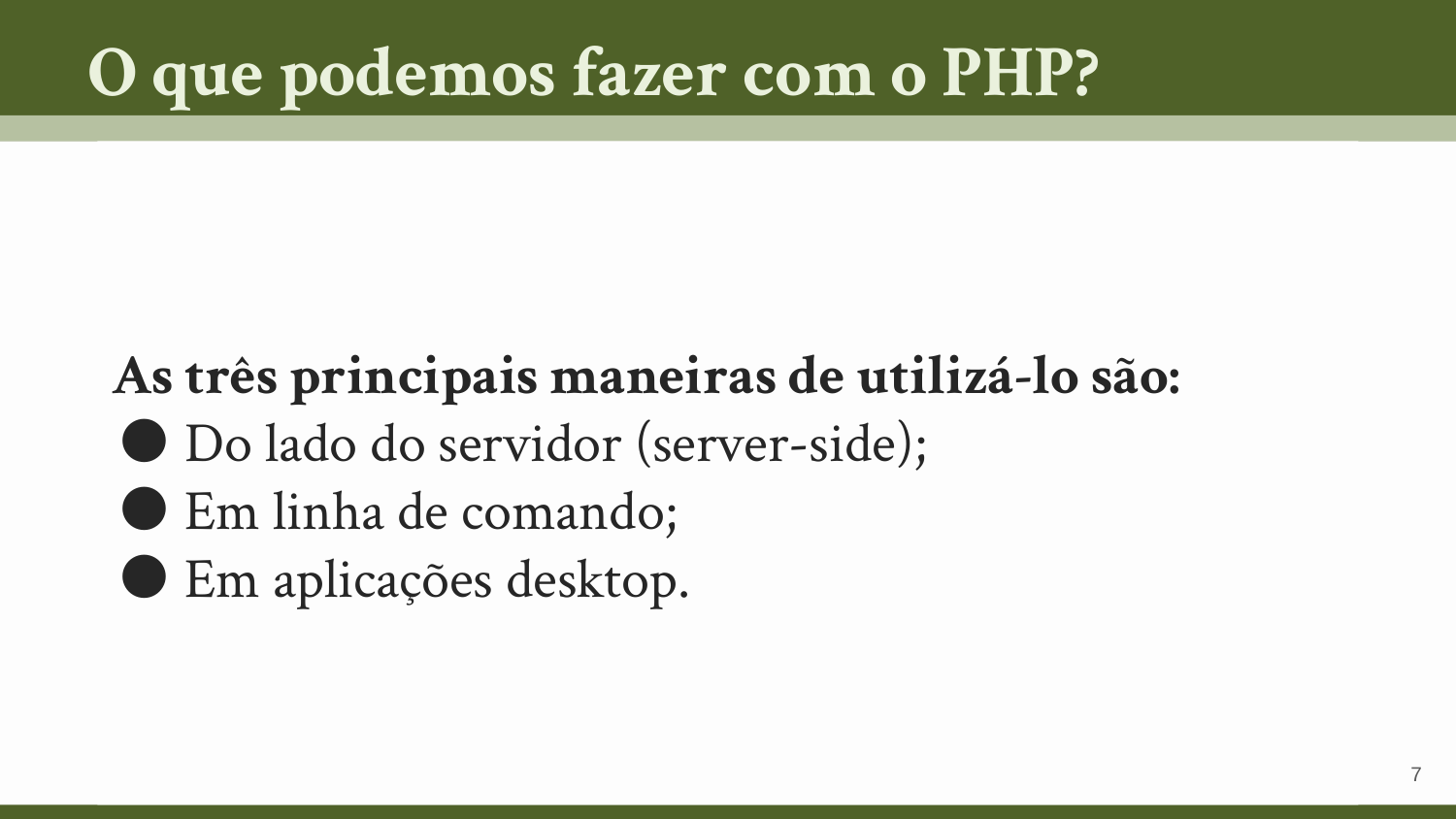

O que podemos fazer com o PHP?

As três principais maneiras de utilizá-lo são:
Do lado do servidor (server-side);
Em linha de comando;
Em aplicações desktop.

7